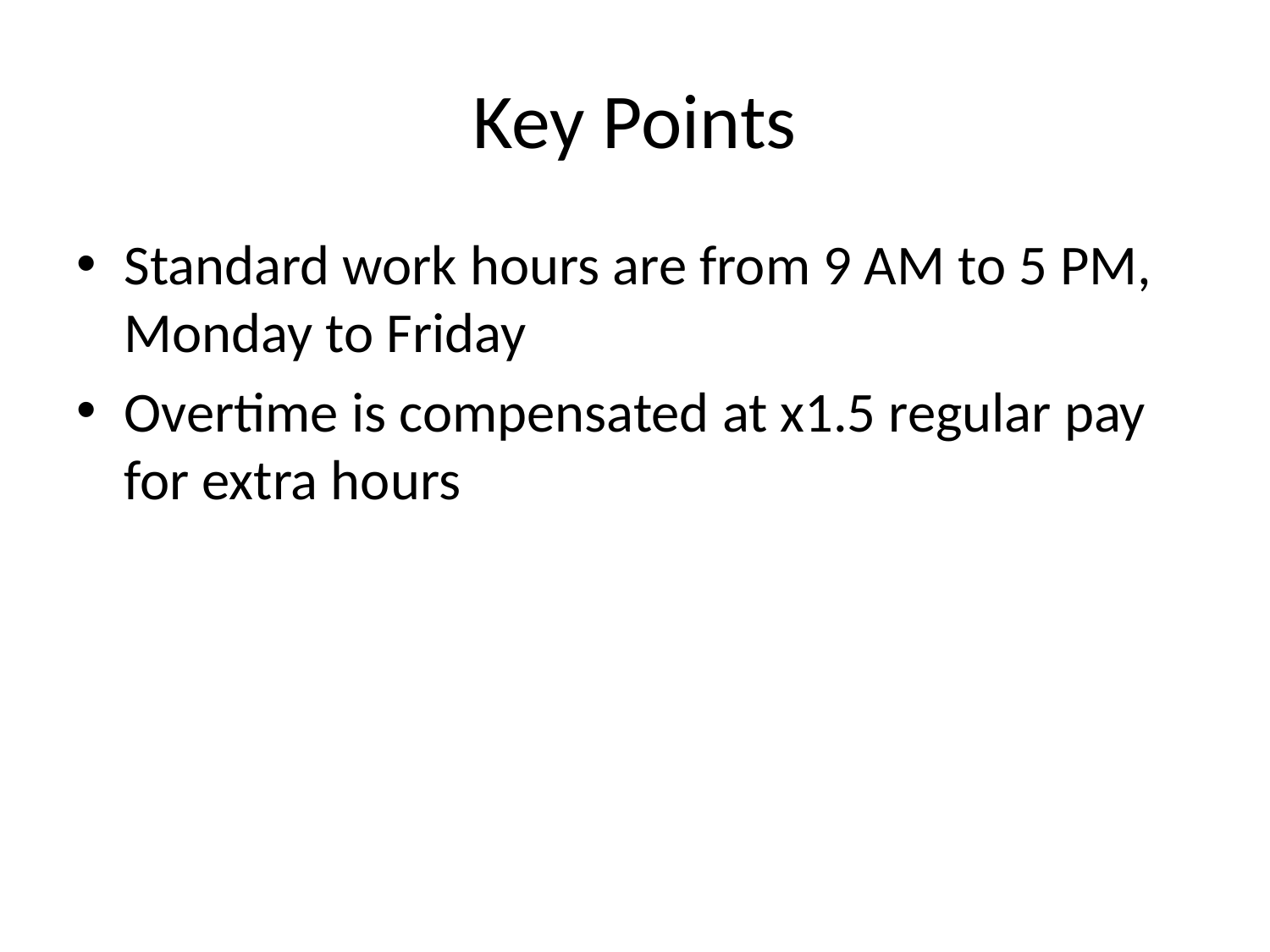

# Key Points
Standard work hours are from 9 AM to 5 PM, Monday to Friday
Overtime is compensated at x1.5 regular pay for extra hours